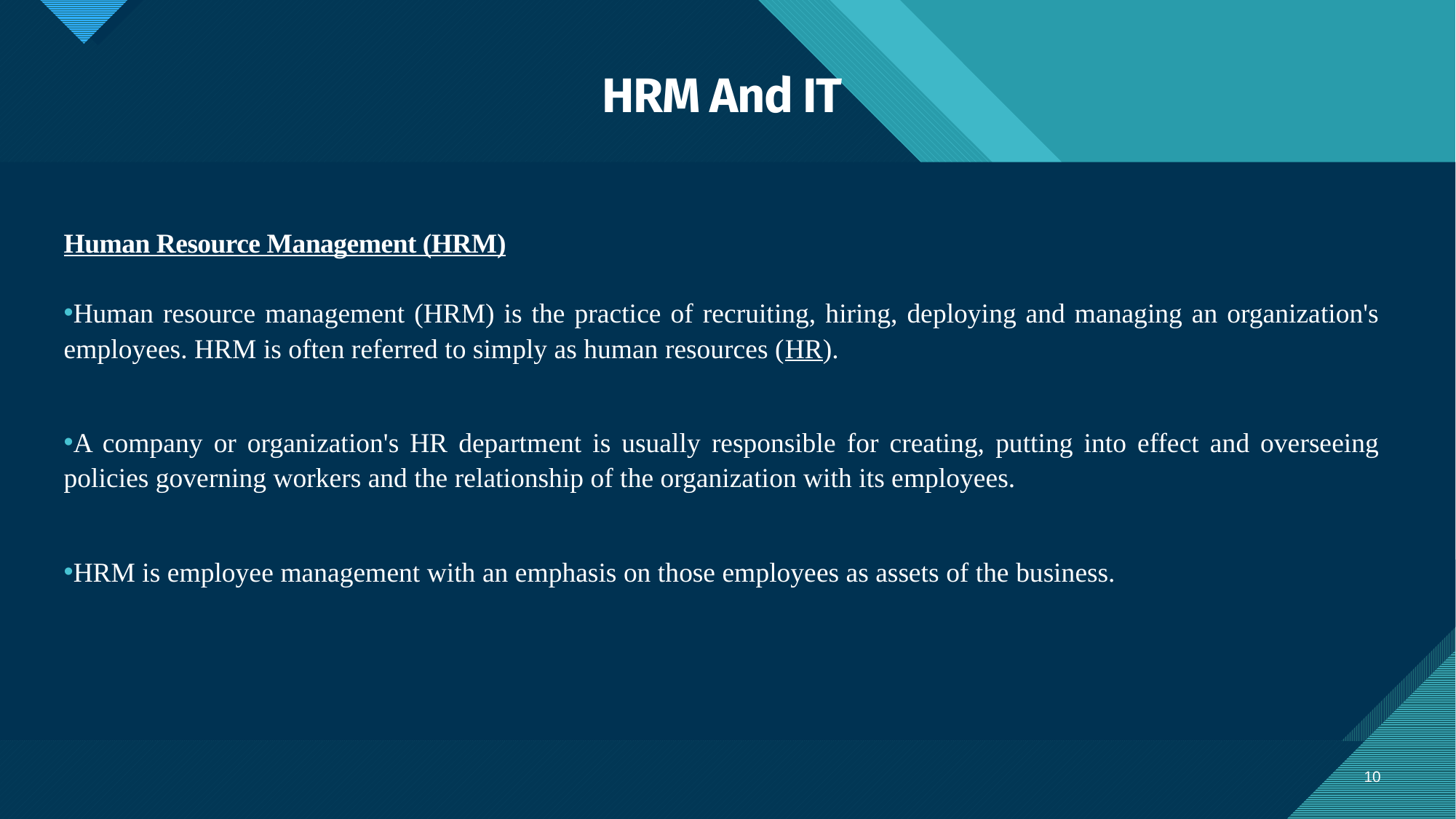

# HRM And IT
Human Resource Management (HRM)

Human resource management (HRM) is the practice of recruiting, hiring, deploying and managing an organization's employees. HRM is often referred to simply as human resources (HR).

A company or organization's HR department is usually responsible for creating, putting into effect and overseeing policies governing workers and the relationship of the organization with its employees.

HRM is employee management with an emphasis on those employees as assets of the business.
10